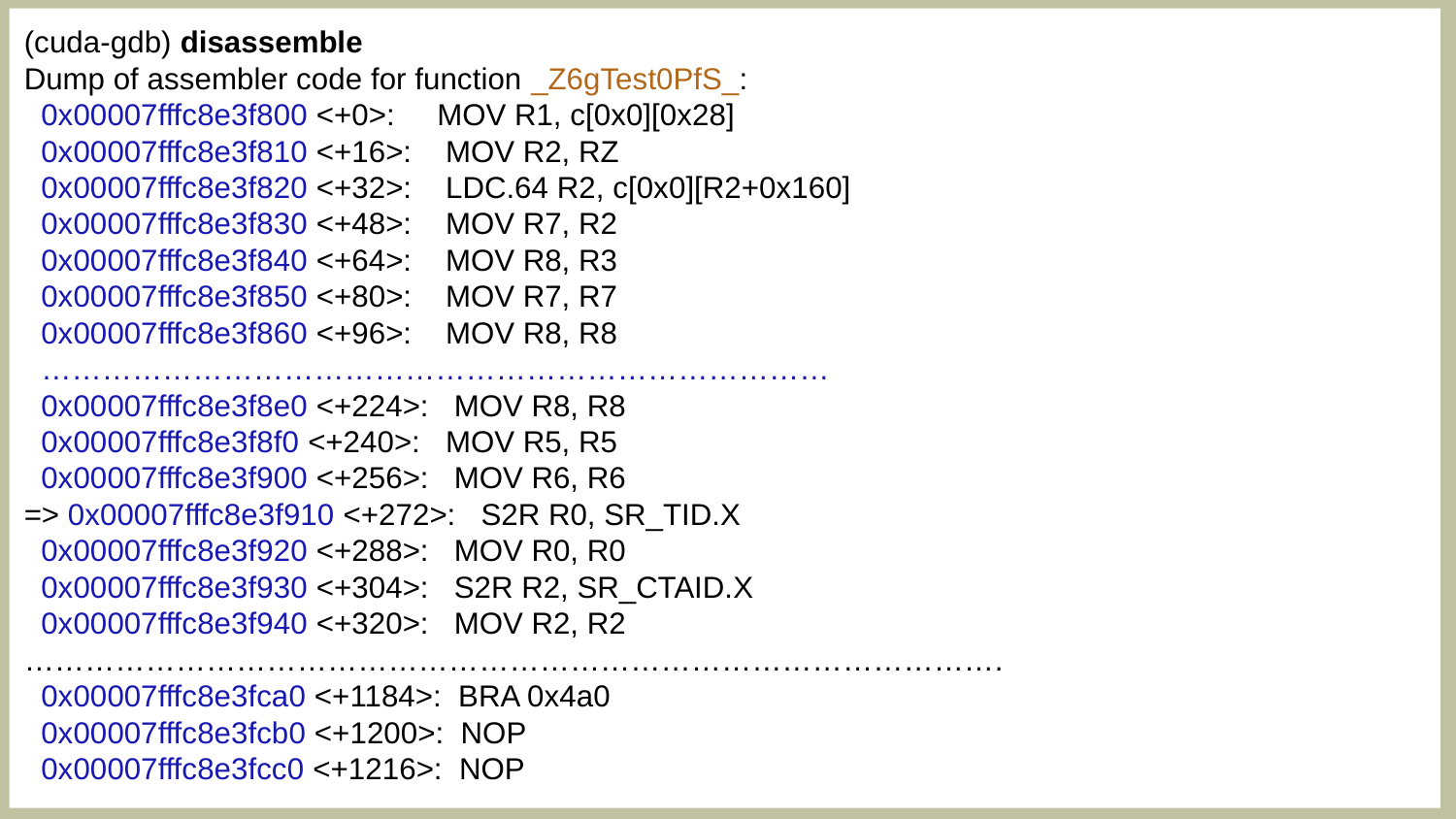

(cuda-gdb) disassemble
Dump of assembler code for function _Z6gTest0PfS_:
  0x00007fffc8e3f800 <+0>:     MOV R1, c[0x0][0x28]
  0x00007fffc8e3f810 <+16>:    MOV R2, RZ
  0x00007fffc8e3f820 <+32>:    LDC.64 R2, c[0x0][R2+0x160]
  0x00007fffc8e3f830 <+48>:    MOV R7, R2
  0x00007fffc8e3f840 <+64>:    MOV R8, R3
  0x00007fffc8e3f850 <+80>:    MOV R7, R7
  0x00007fffc8e3f860 <+96>:    MOV R8, R8
  ……………………………………………………………………
  0x00007fffc8e3f8e0 <+224>:   MOV R8, R8
  0x00007fffc8e3f8f0 <+240>:   MOV R5, R5
  0x00007fffc8e3f900 <+256>:   MOV R6, R6
=> 0x00007fffc8e3f910 <+272>:   S2R R0, SR_TID.X
  0x00007fffc8e3f920 <+288>:   MOV R0, R0
  0x00007fffc8e3f930 <+304>:   S2R R2, SR_CTAID.X
  0x00007fffc8e3f940 <+320>:   MOV R2, R2
…………………………………………………………………………………….
  0x00007fffc8e3fca0 <+1184>:  BRA 0x4a0
  0x00007fffc8e3fcb0 <+1200>:  NOP
  0x00007fffc8e3fcc0 <+1216>:  NOP